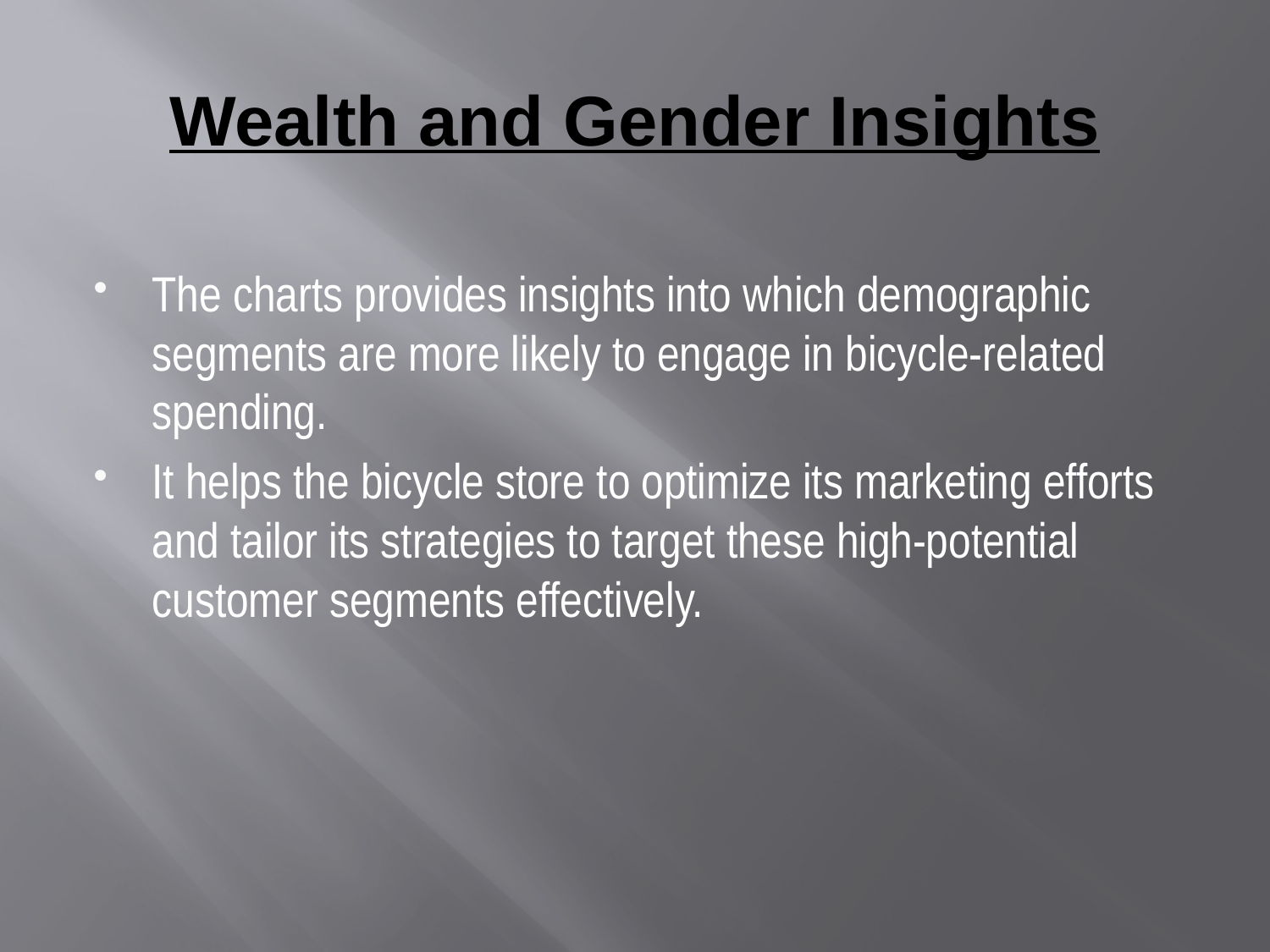

# Wealth and Gender Insights
The charts provides insights into which demographic segments are more likely to engage in bicycle-related spending.
It helps the bicycle store to optimize its marketing efforts and tailor its strategies to target these high-potential customer segments effectively.